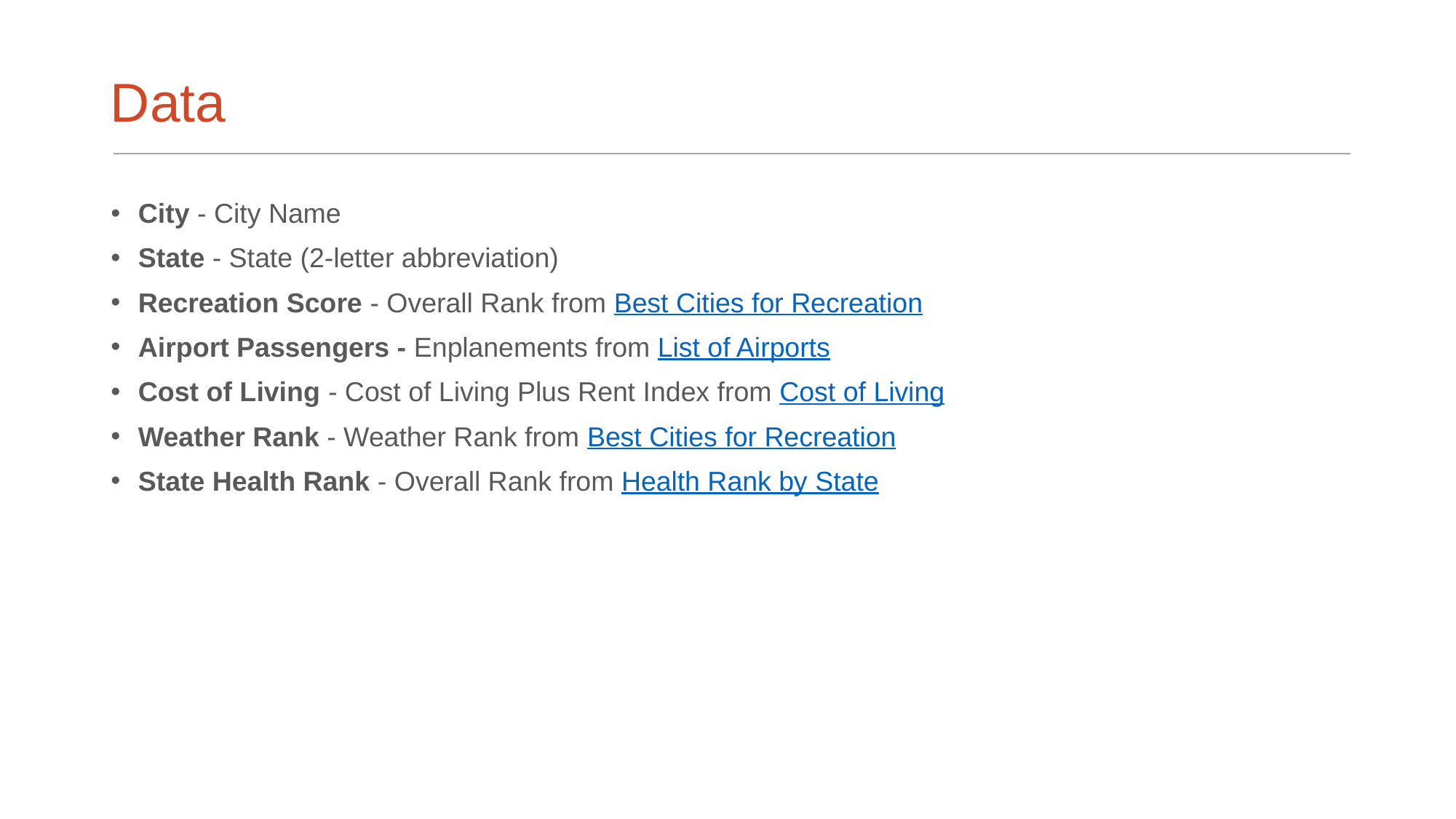

# Data
City - City Name
State - State (2-letter abbreviation)
Recreation Score - Overall Rank from Best Cities for Recreation
Airport Passengers - Enplanements from List of Airports
Cost of Living - Cost of Living Plus Rent Index from Cost of Living
Weather Rank - Weather Rank from Best Cities for Recreation
State Health Rank - Overall Rank from Health Rank by State